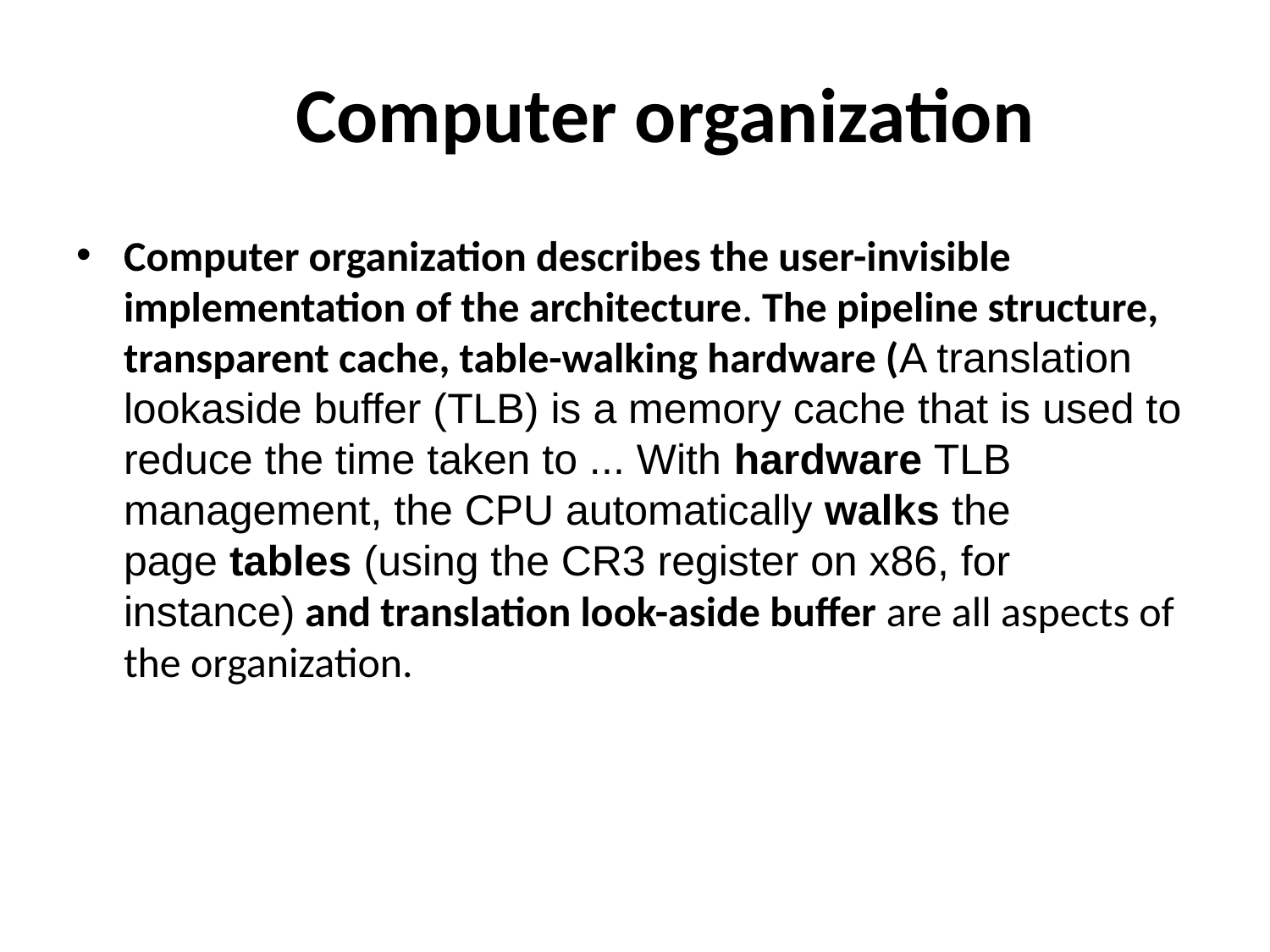

Computer organization
Computer organization describes the user-invisible implementation of the architecture. The pipeline structure, transparent cache, table-walking hardware (A translation lookaside buffer (TLB) is a memory cache that is used to reduce the time taken to ... With hardware TLB management, the CPU automatically walks the page tables (using the CR3 register on x86, for instance) and translation look-aside buffer are all aspects of the organization.